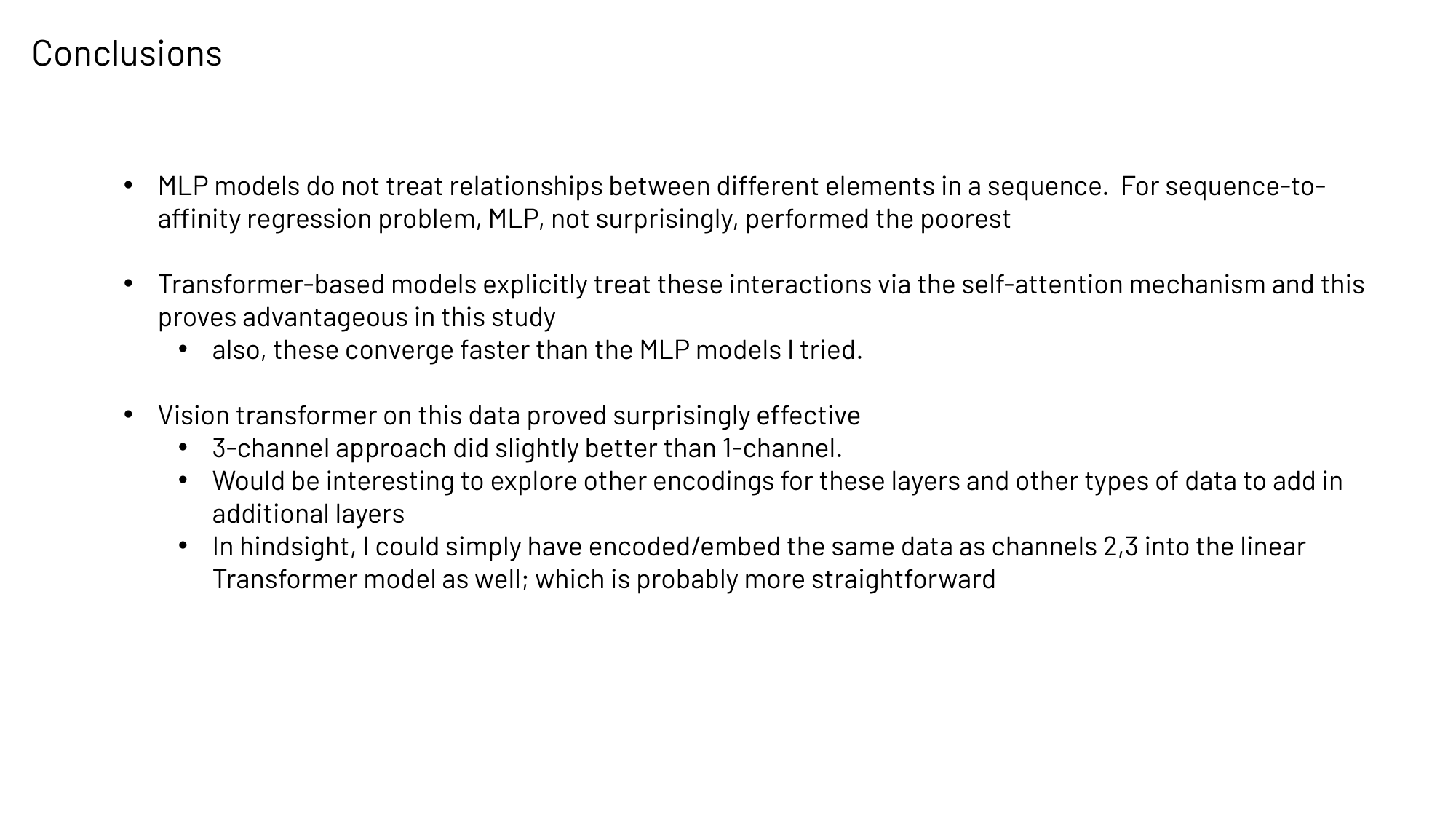

Conclusions
MLP models do not treat relationships between different elements in a sequence.  For sequence-to-affinity regression problem, MLP, not surprisingly, performed the poorest

Transformer-based models explicitly treat these interactions via the self-attention mechanism and this proves advantageous in this study
also, these converge faster than the MLP models I tried.

Vision transformer on this data proved surprisingly effective
3-channel approach did slightly better than 1-channel.
Would be interesting to explore other encodings for these layers and other types of data to add in additional layers
In hindsight, I could simply have encoded/embed the same data as channels 2,3 into the linear Transformer model as well; which is probably more straightforward